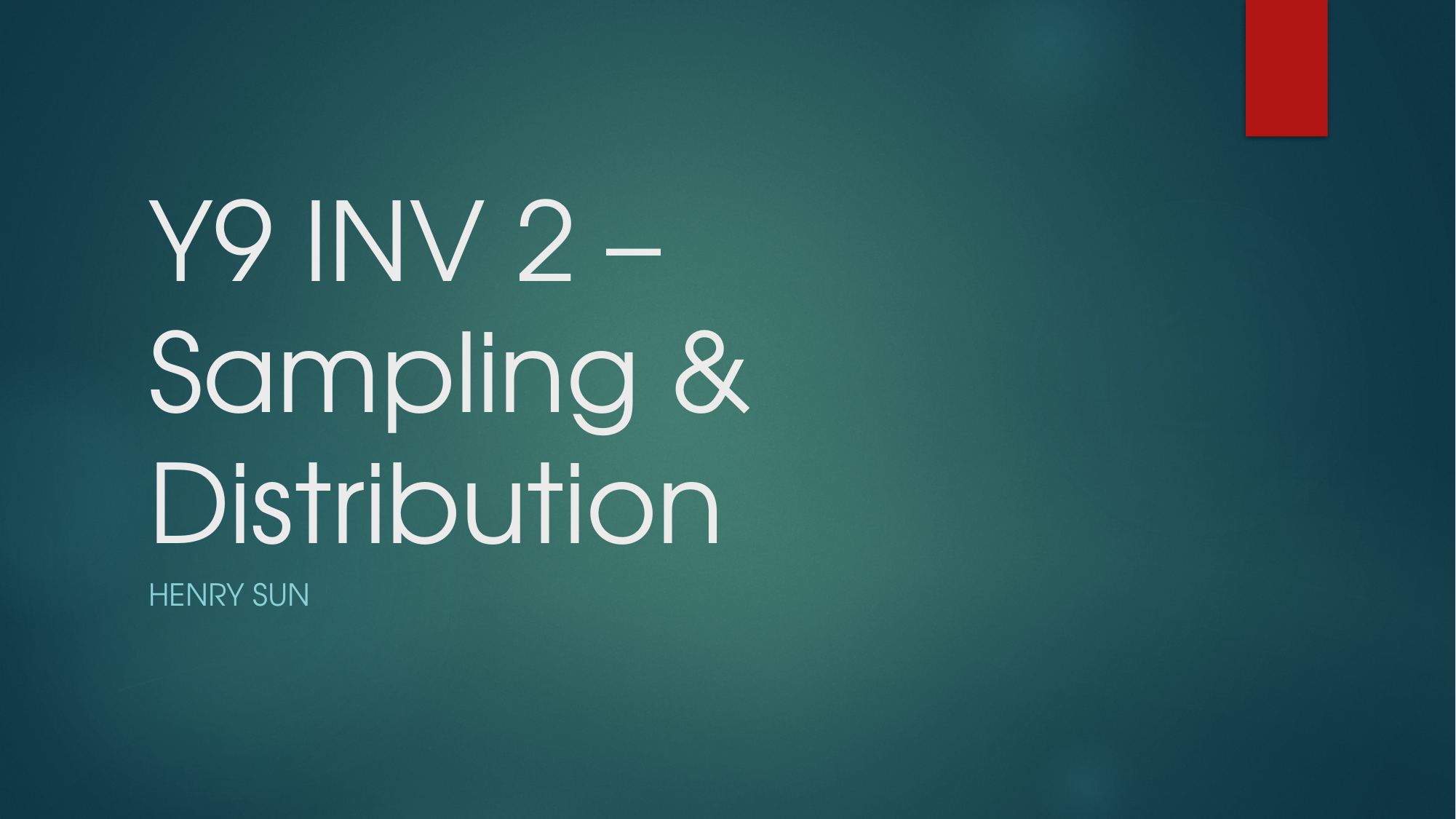

# Y9 INV 2 – Sampling & Distribution
Henry Sun